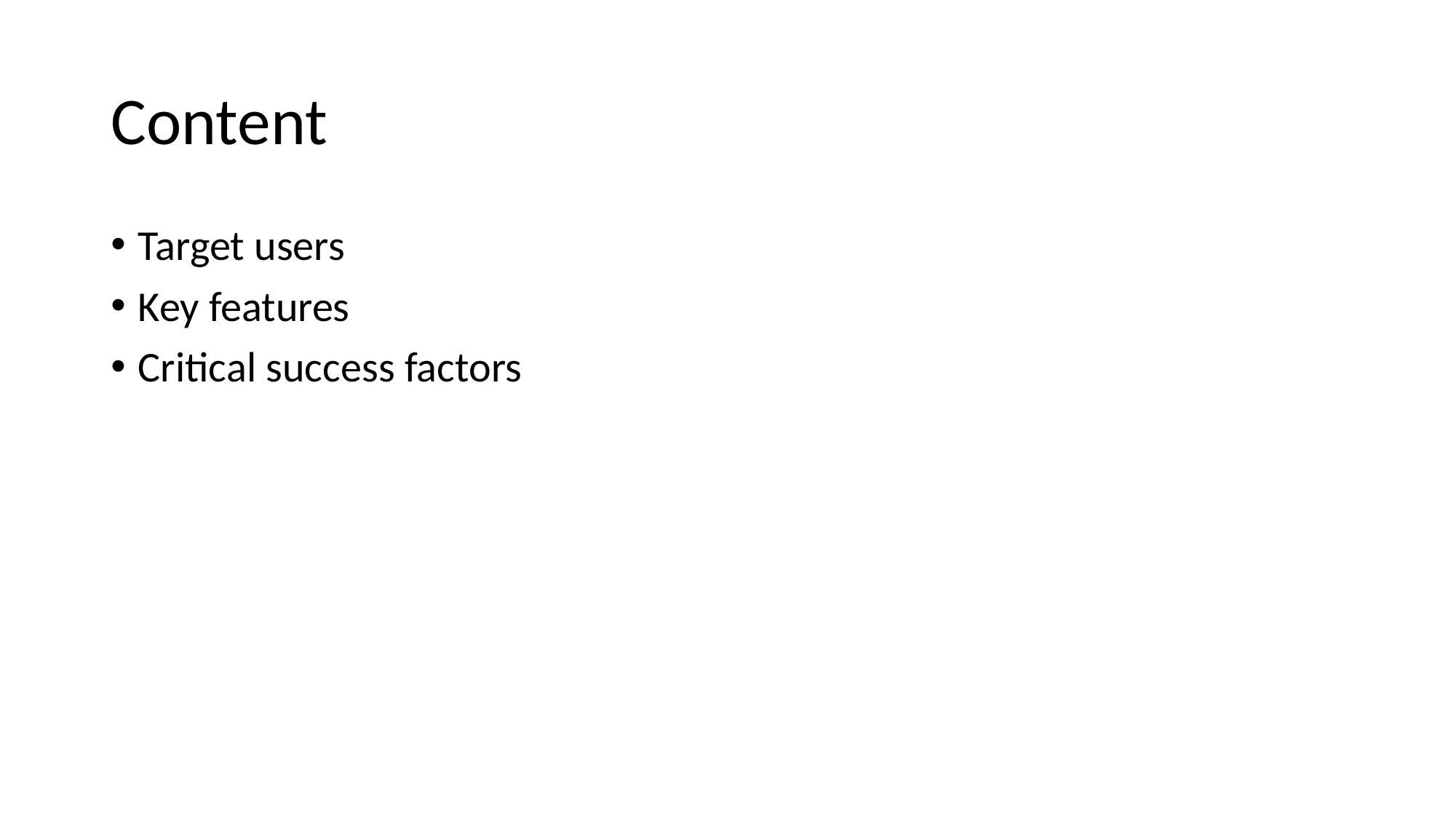

# Content
Target users
Key features
Critical success factors